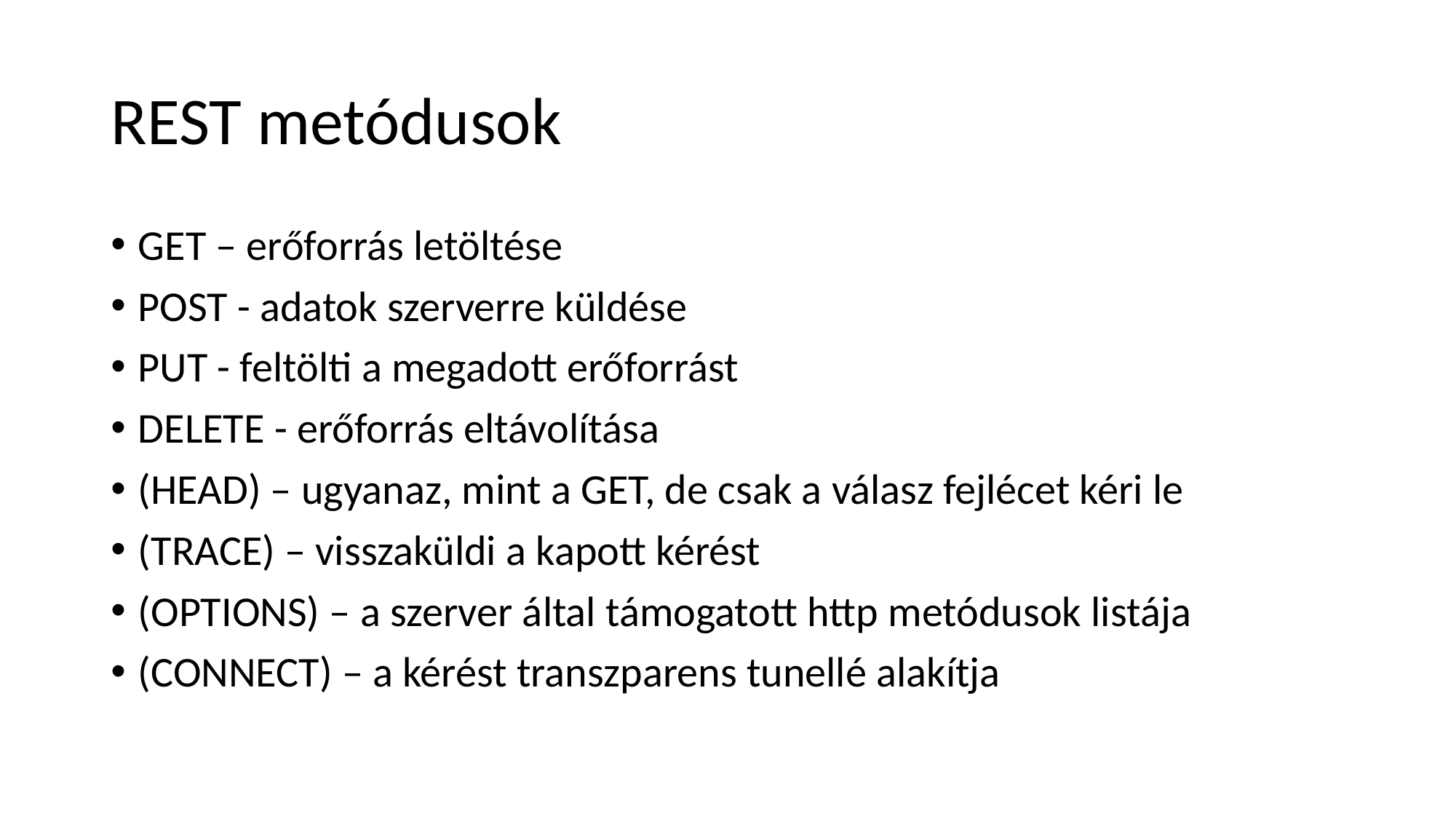

# REST metódusok
GET – erőforrás letöltése
POST - adatok szerverre küldése
PUT - feltölti a megadott erőforrást
DELETE - erőforrás eltávolítása
(HEAD) – ugyanaz, mint a GET, de csak a válasz fejlécet kéri le
(TRACE) – visszaküldi a kapott kérést
(OPTIONS) – a szerver által támogatott http metódusok listája
(CONNECT) – a kérést transzparens tunellé alakítja